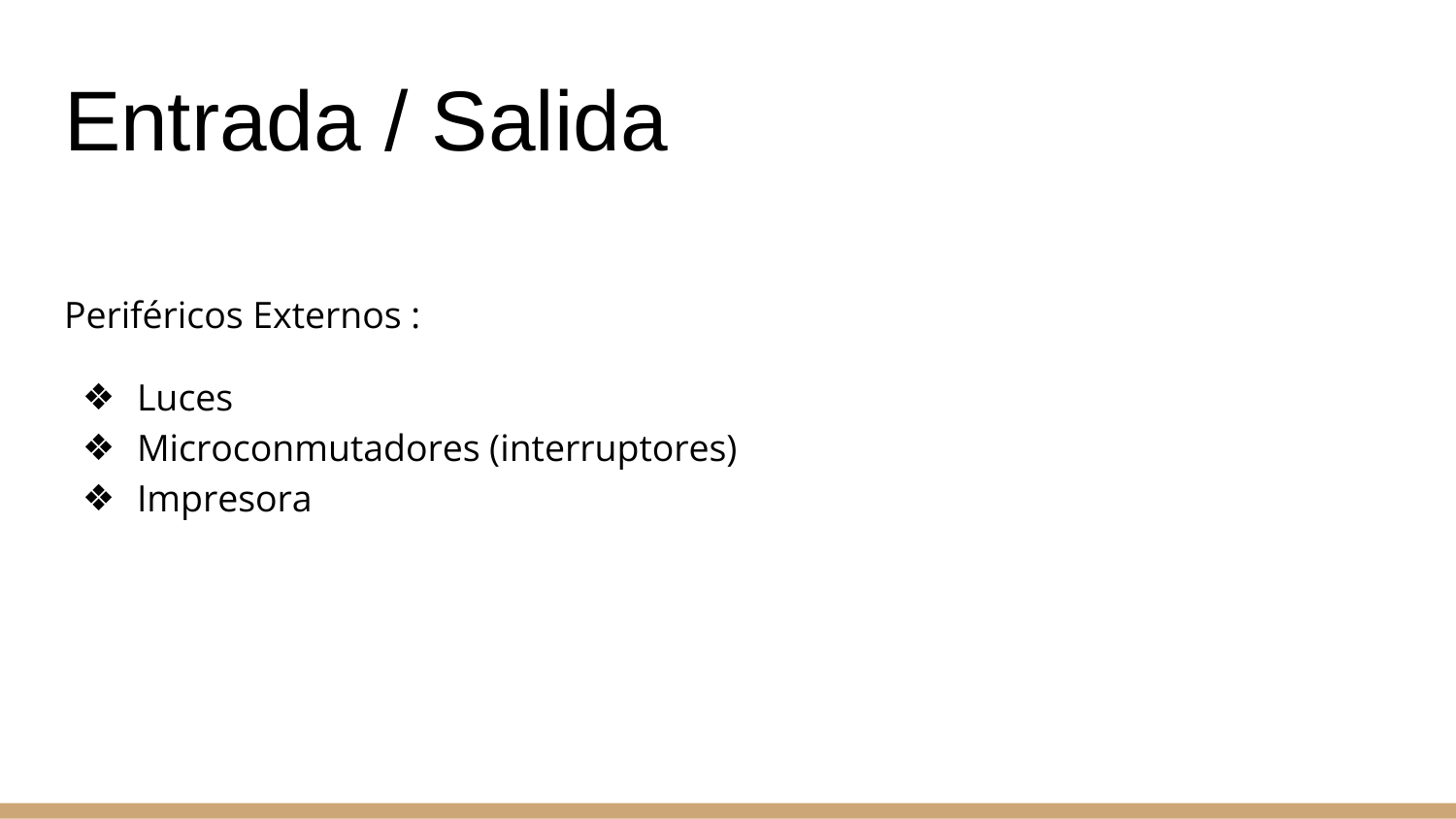

# Entrada / Salida

Periféricos Externos :
Luces
Microconmutadores (interruptores)
Impresora